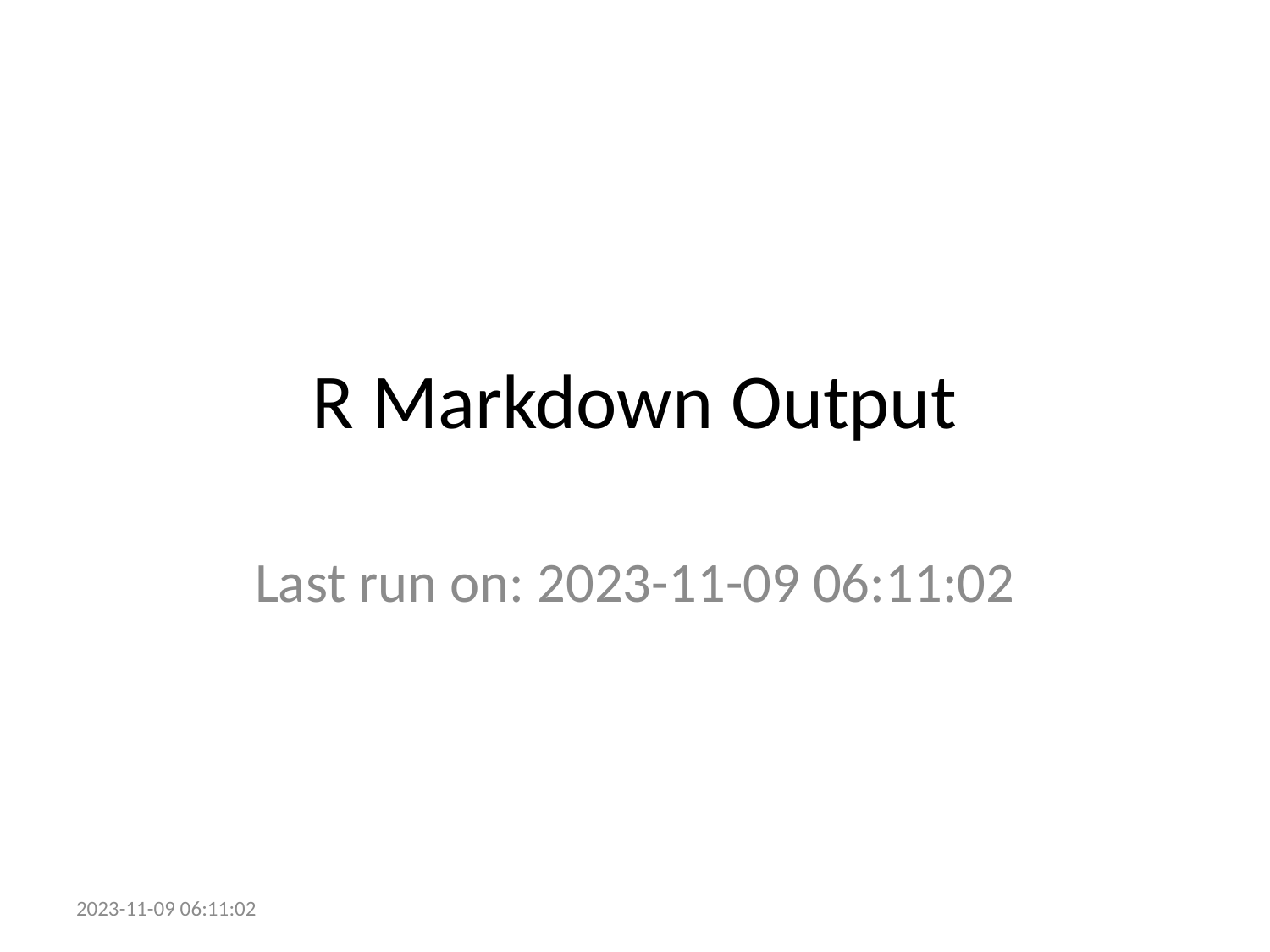

# R Markdown Output
Last run on: 2023-11-09 06:11:02
2023-11-09 06:11:02